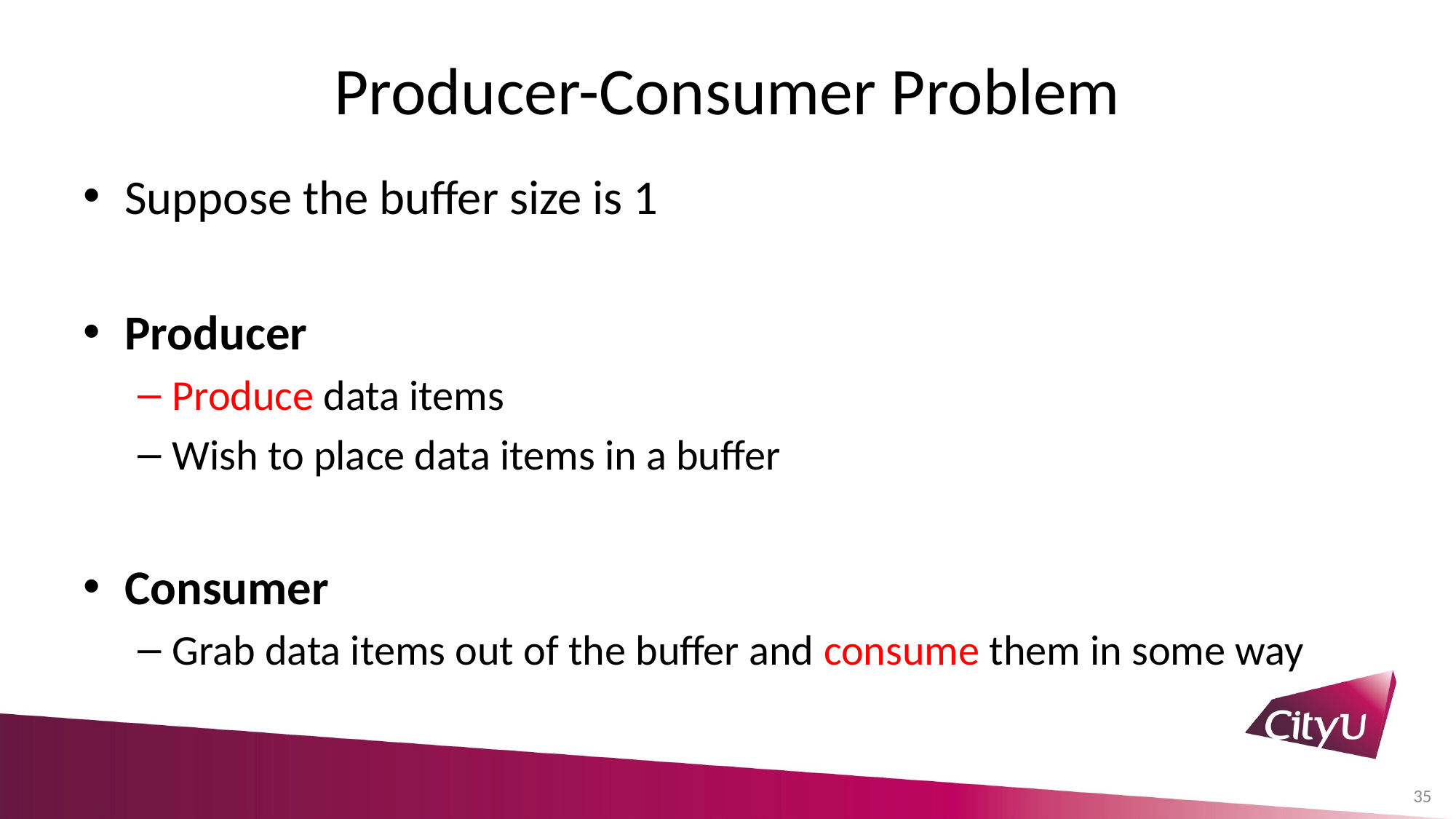

# Producer-Consumer Problem
Suppose the buffer size is 1

Producer
Produce data items
Wish to place data items in a buffer

Consumer
Grab data items out of the buffer and consume them in some way

35